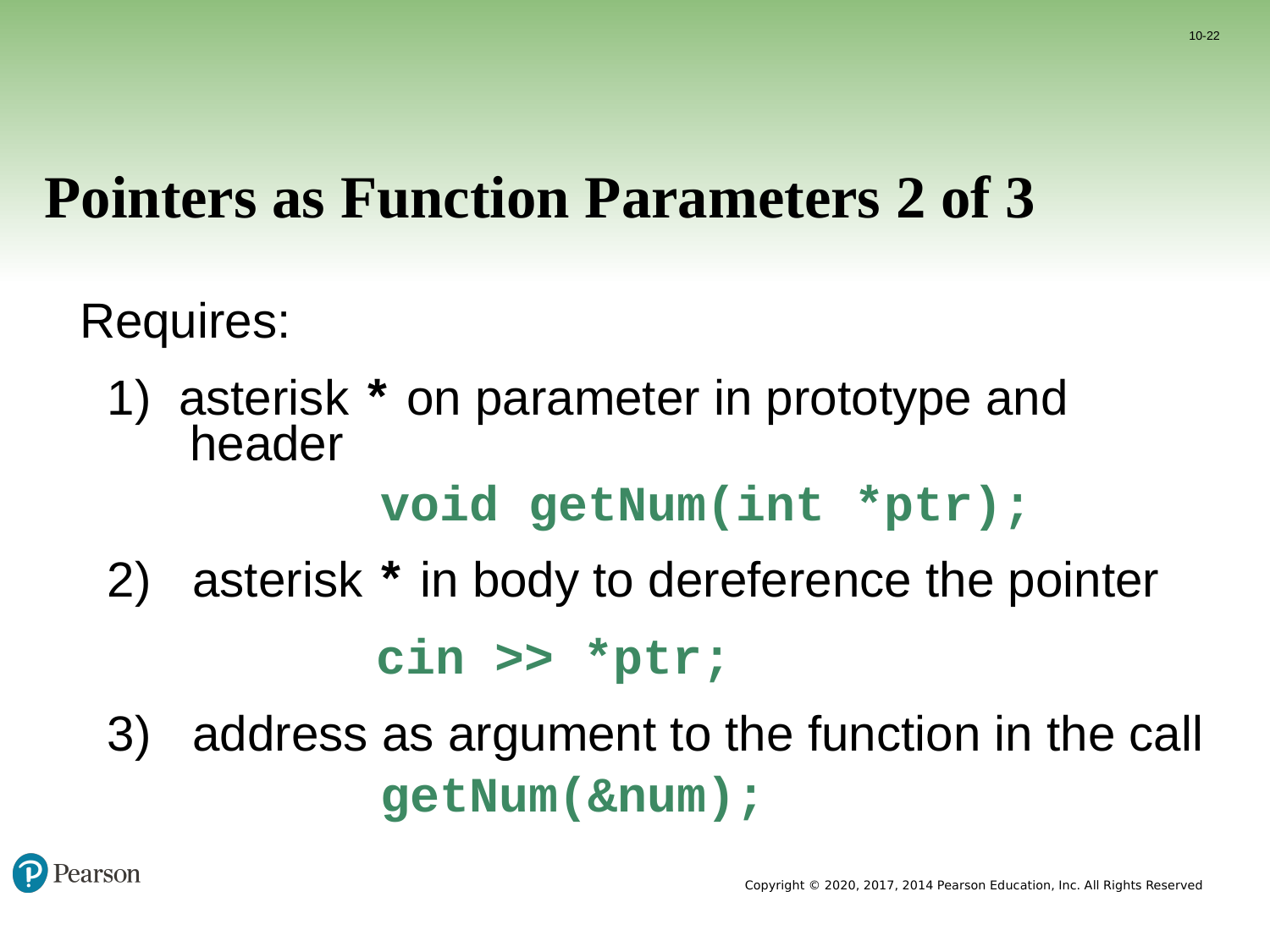

10-22
# Pointers as Function Parameters 2 of 3
Requires:
  1)  asterisk * on parameter in prototype and
        header
        void getNum(int *ptr);
  2)   asterisk * in body to dereference the pointer
	                    cin >> *ptr;
  3)   address as argument to the function in the call
        getNum(&num);